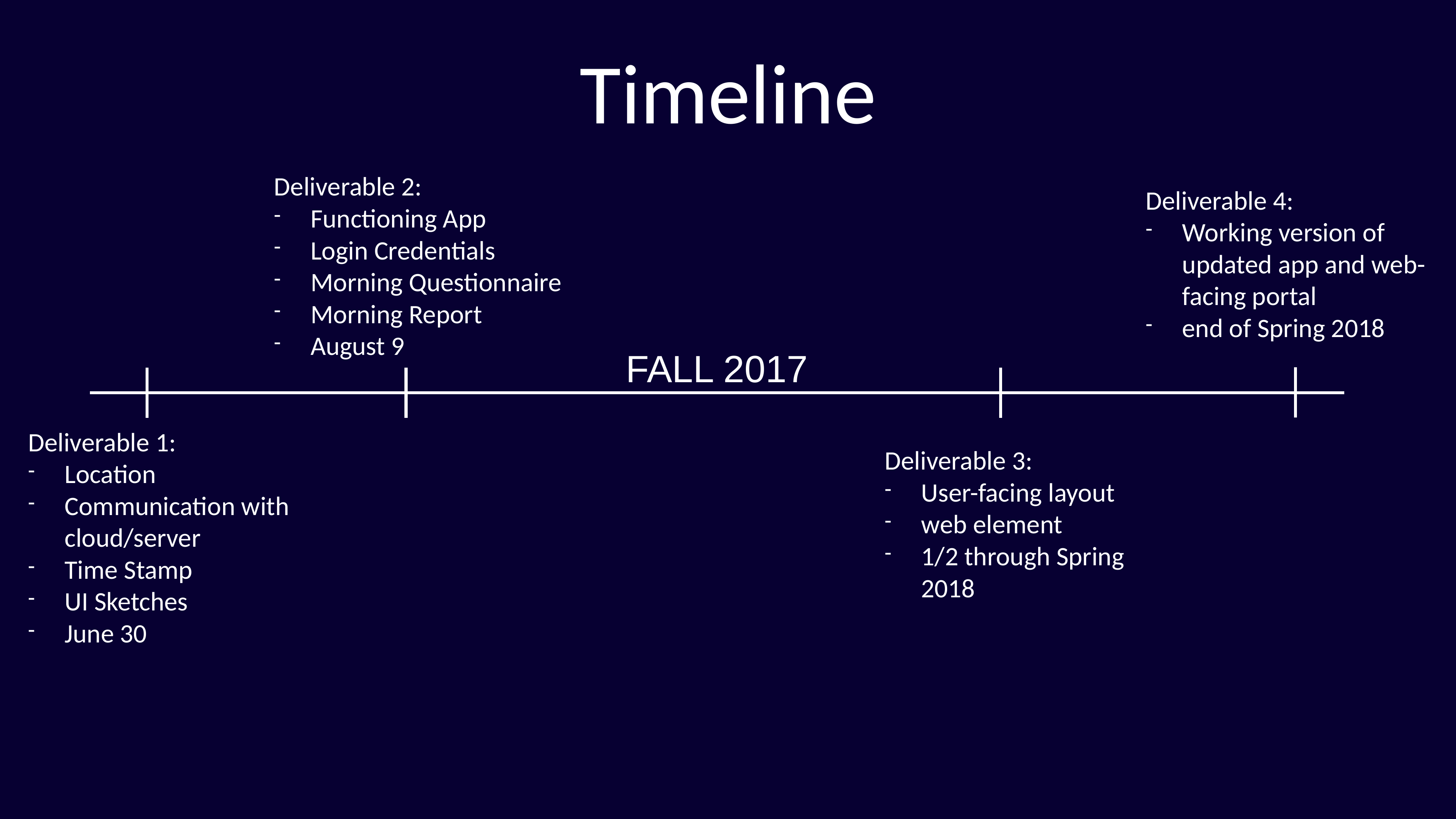

# Timeline
Deliverable 2:
Functioning App
Login Credentials
Morning Questionnaire
Morning Report
August 9
Deliverable 4:
Working version of updated app and web-facing portal
end of Spring 2018
FALL 2017

Deliverable 1:
Location
Communication with cloud/server
Time Stamp
UI Sketches
June 30
Deliverable 3:
User-facing layout
web element
1/2 through Spring 2018